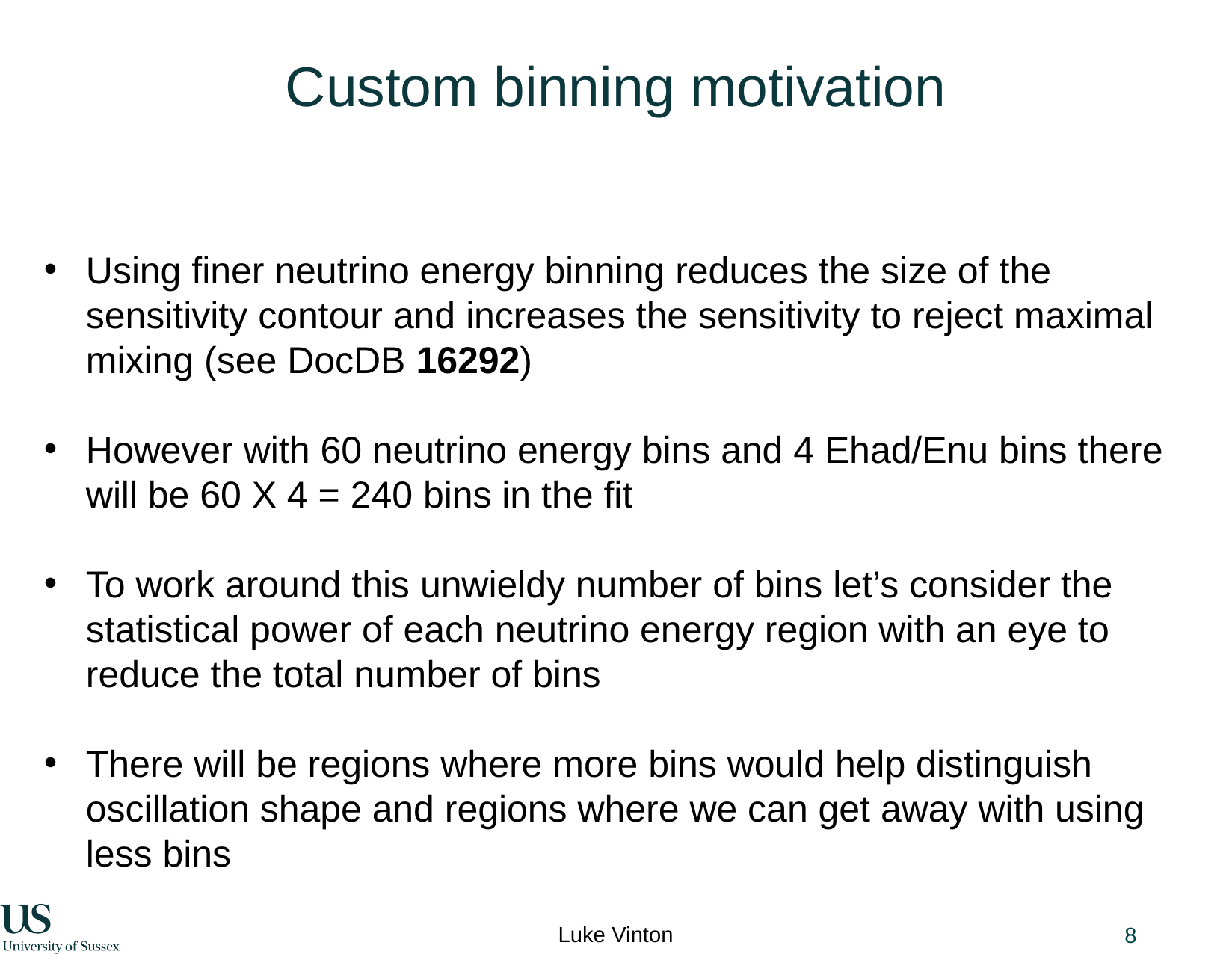

# Custom binning motivation
Using finer neutrino energy binning reduces the size of the sensitivity contour and increases the sensitivity to reject maximal mixing (see DocDB 16292)

However with 60 neutrino energy bins and 4 Ehad/Enu bins there will be 60 X 4 = 240 bins in the fit

To work around this unwieldy number of bins let’s consider the statistical power of each neutrino energy region with an eye to reduce the total number of bins

There will be regions where more bins would help distinguish oscillation shape and regions where we can get away with using less bins